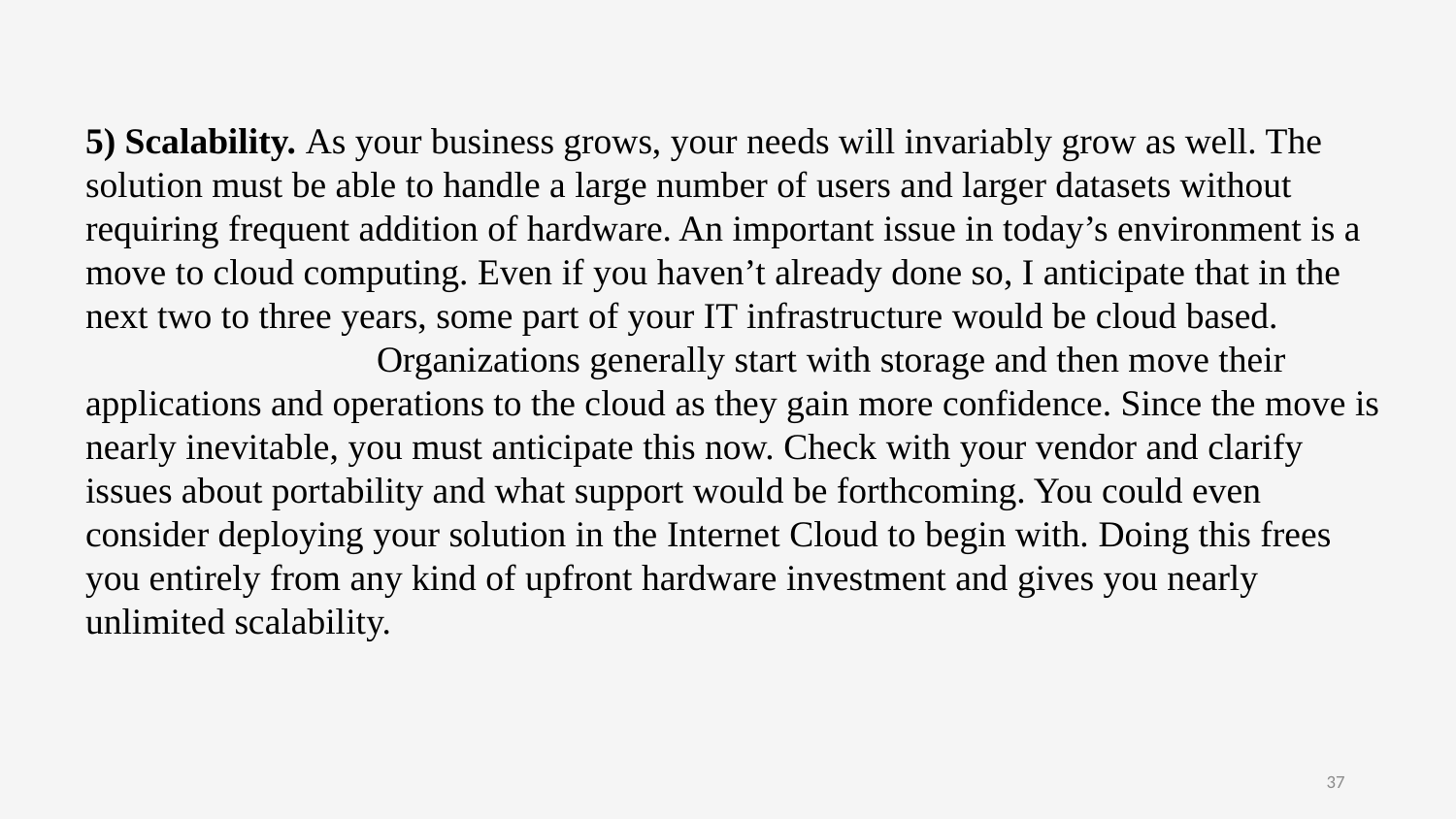

5) Scalability. As your business grows, your needs will invariably grow as well. The solution must be able to handle a large number of users and larger datasets without requiring frequent addition of hardware. An important issue in today’s environment is a move to cloud computing. Even if you haven’t already done so, I anticipate that in the next two to three years, some part of your IT infrastructure would be cloud based.
		Organizations generally start with storage and then move their applications and operations to the cloud as they gain more confidence. Since the move is nearly inevitable, you must anticipate this now. Check with your vendor and clarify issues about portability and what support would be forthcoming. You could even consider deploying your solution in the Internet Cloud to begin with. Doing this frees you entirely from any kind of upfront hardware investment and gives you nearly unlimited scalability.
37